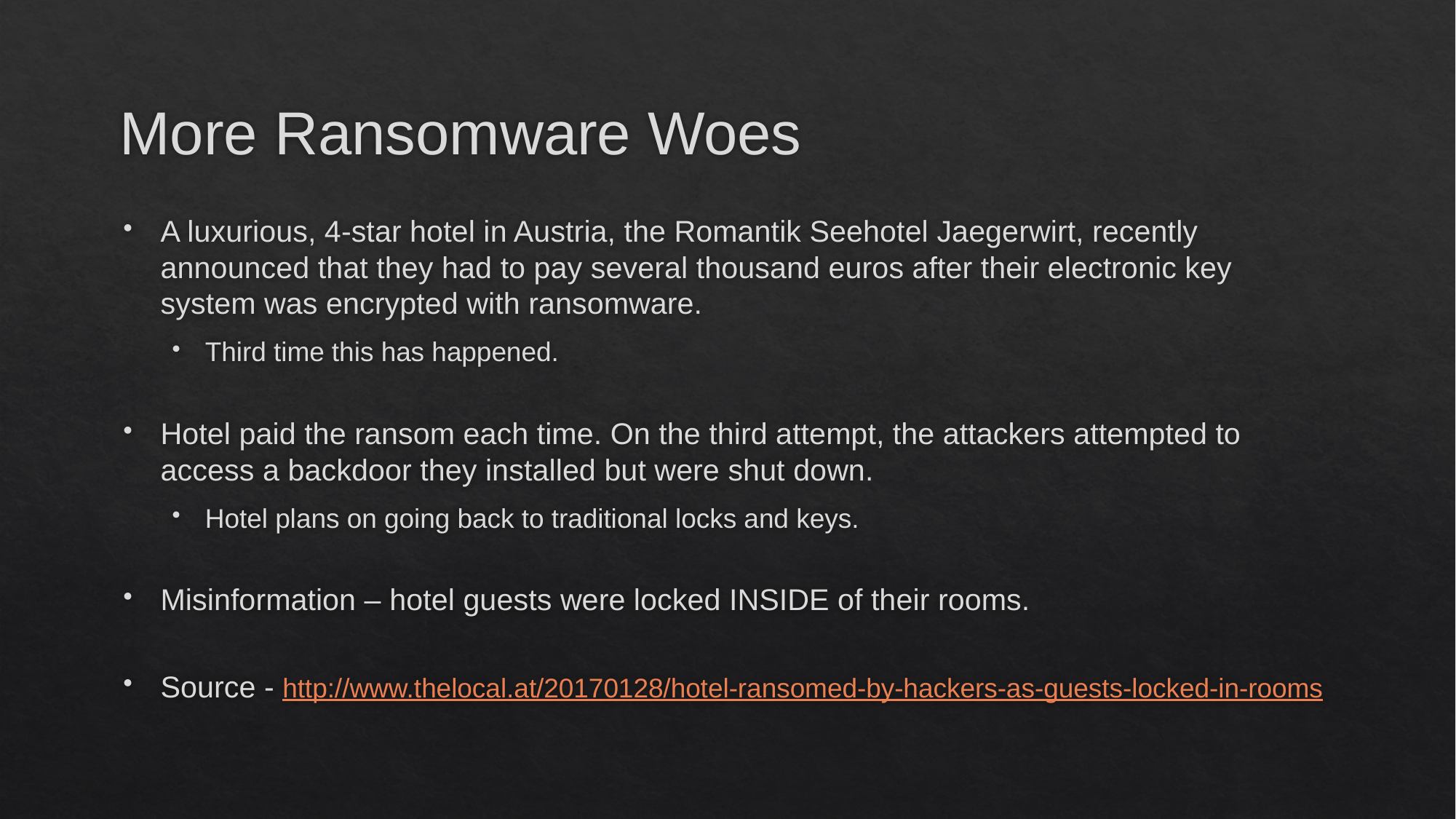

# More Ransomware Woes
A luxurious, 4-star hotel in Austria, the Romantik Seehotel Jaegerwirt, recently announced that they had to pay several thousand euros after their electronic key system was encrypted with ransomware.
Third time this has happened.
Hotel paid the ransom each time. On the third attempt, the attackers attempted to access a backdoor they installed but were shut down.
Hotel plans on going back to traditional locks and keys.
Misinformation – hotel guests were locked INSIDE of their rooms.
Source - http://www.thelocal.at/20170128/hotel-ransomed-by-hackers-as-guests-locked-in-rooms